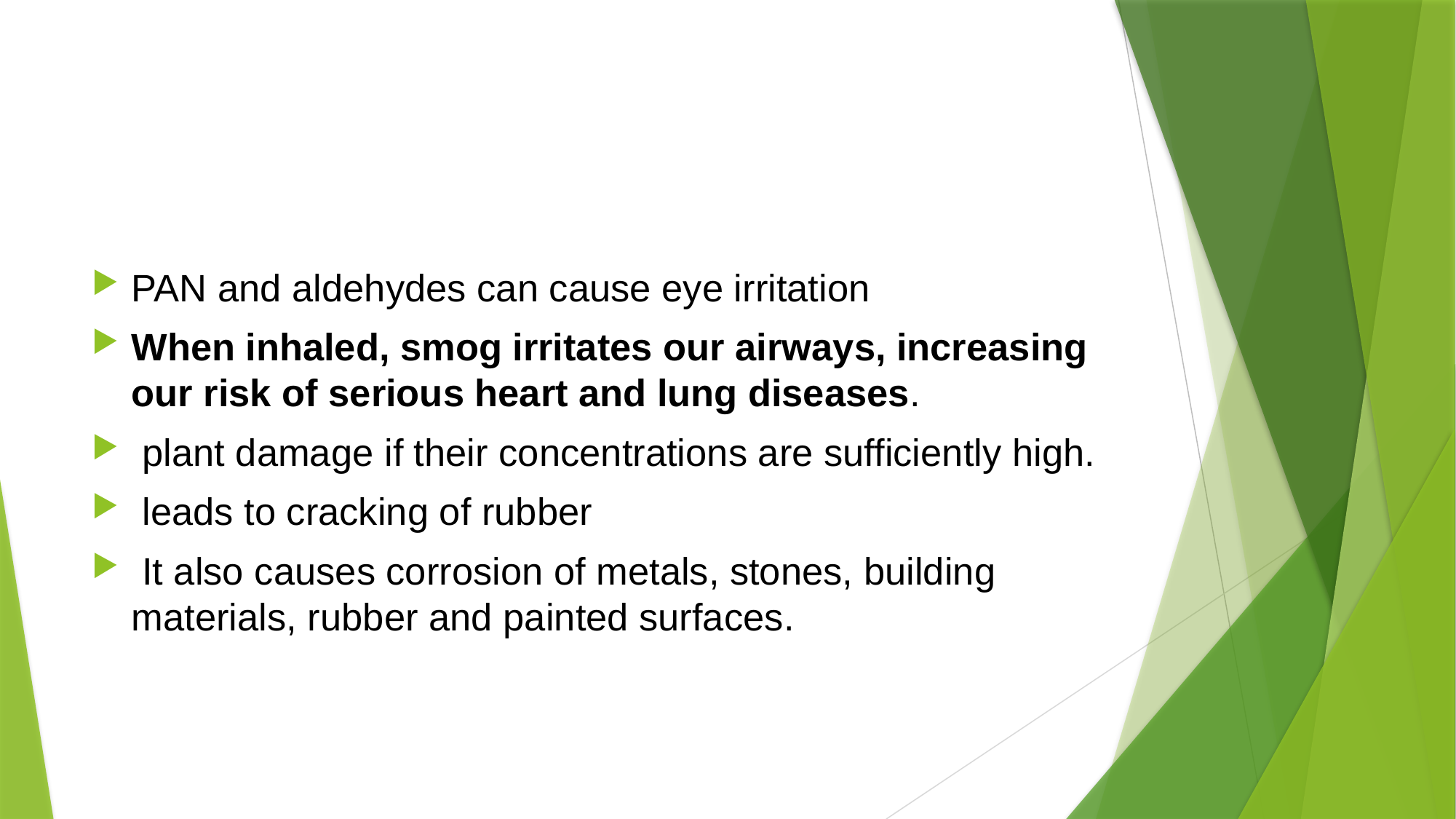

#
PAN and aldehydes can cause eye irritation
When inhaled, smog irritates our airways, increasing our risk of serious heart and lung diseases.
 plant damage if their concentrations are sufficiently high.
 leads to cracking of rubber
 It also causes corrosion of metals, stones, building materials, rubber and painted surfaces.